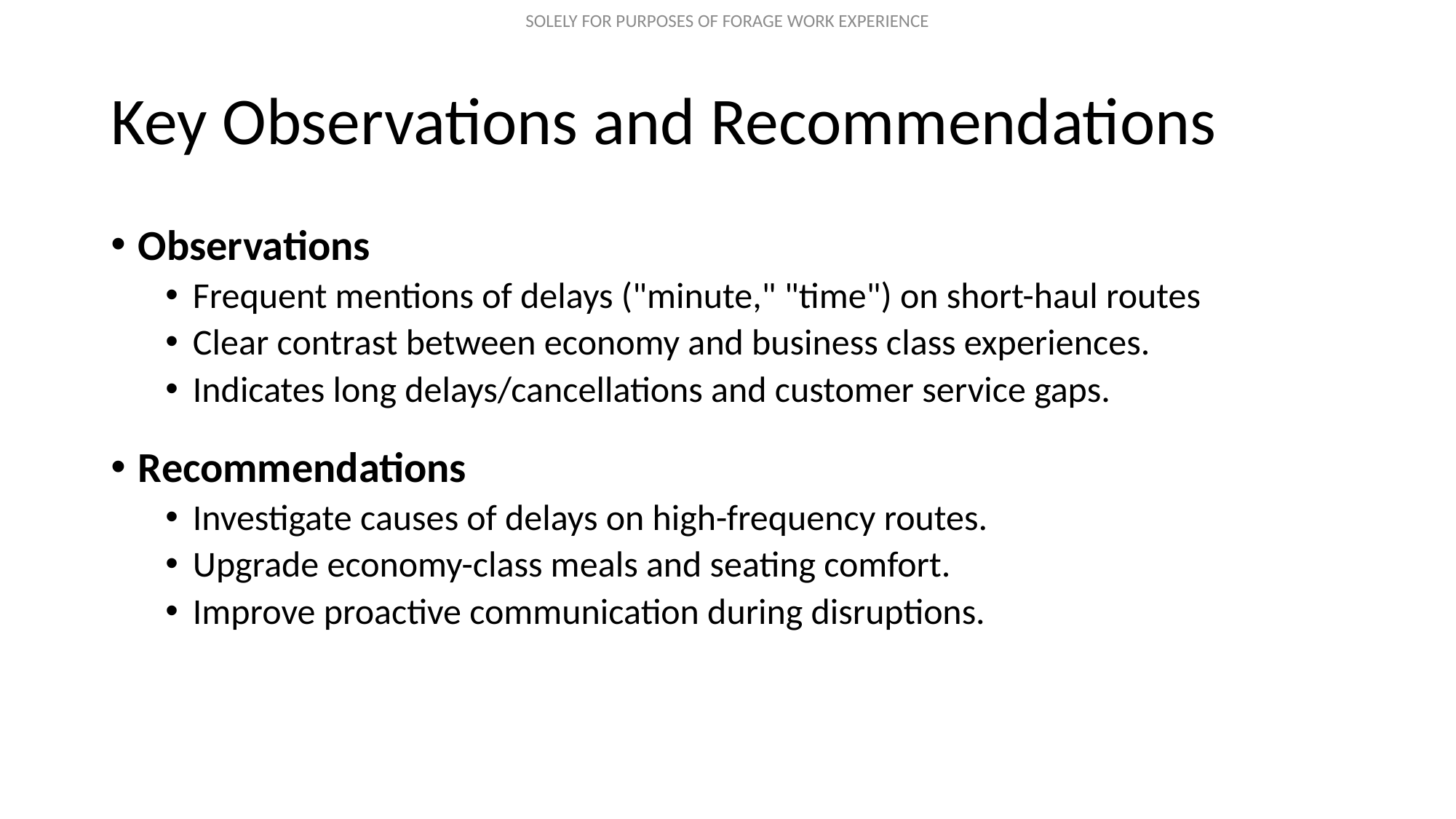

# Key Observations and Recommendations
Observations
Frequent mentions of delays ("minute," "time") on short-haul routes
Clear contrast between economy and business class experiences.
Indicates long delays/cancellations and customer service gaps.
Recommendations
Investigate causes of delays on high-frequency routes.
Upgrade economy-class meals and seating comfort.
Improve proactive communication during disruptions.